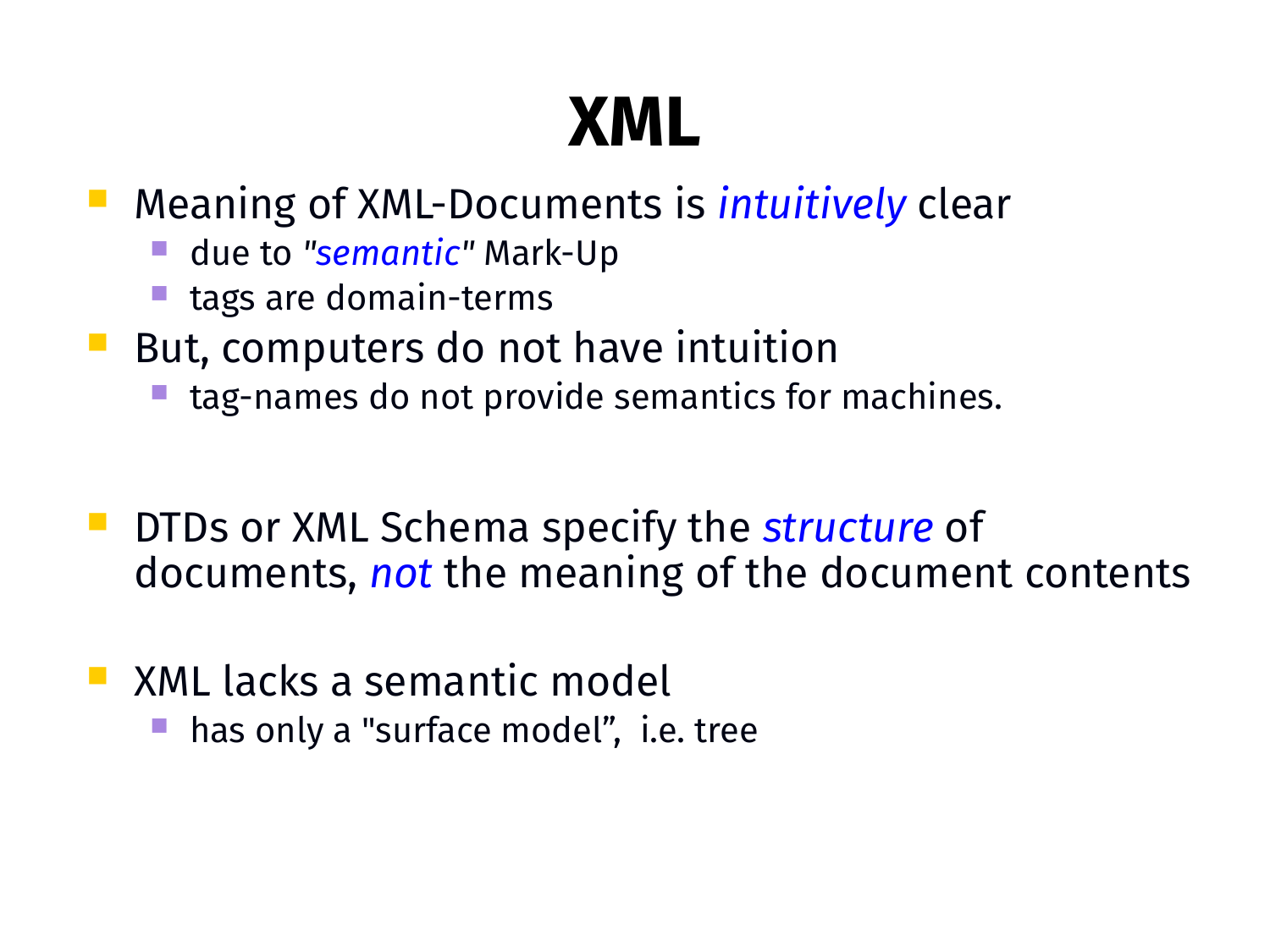

# XML
Meaning of XML-Documents is intuitively clear
due to "semantic" Mark-Up
tags are domain-terms
But, computers do not have intuition
tag-names do not provide semantics for machines.

DTDs or XML Schema specify the structure of documents, not the meaning of the document contents

XML lacks a semantic model
has only a "surface model”,  i.e. tree
21